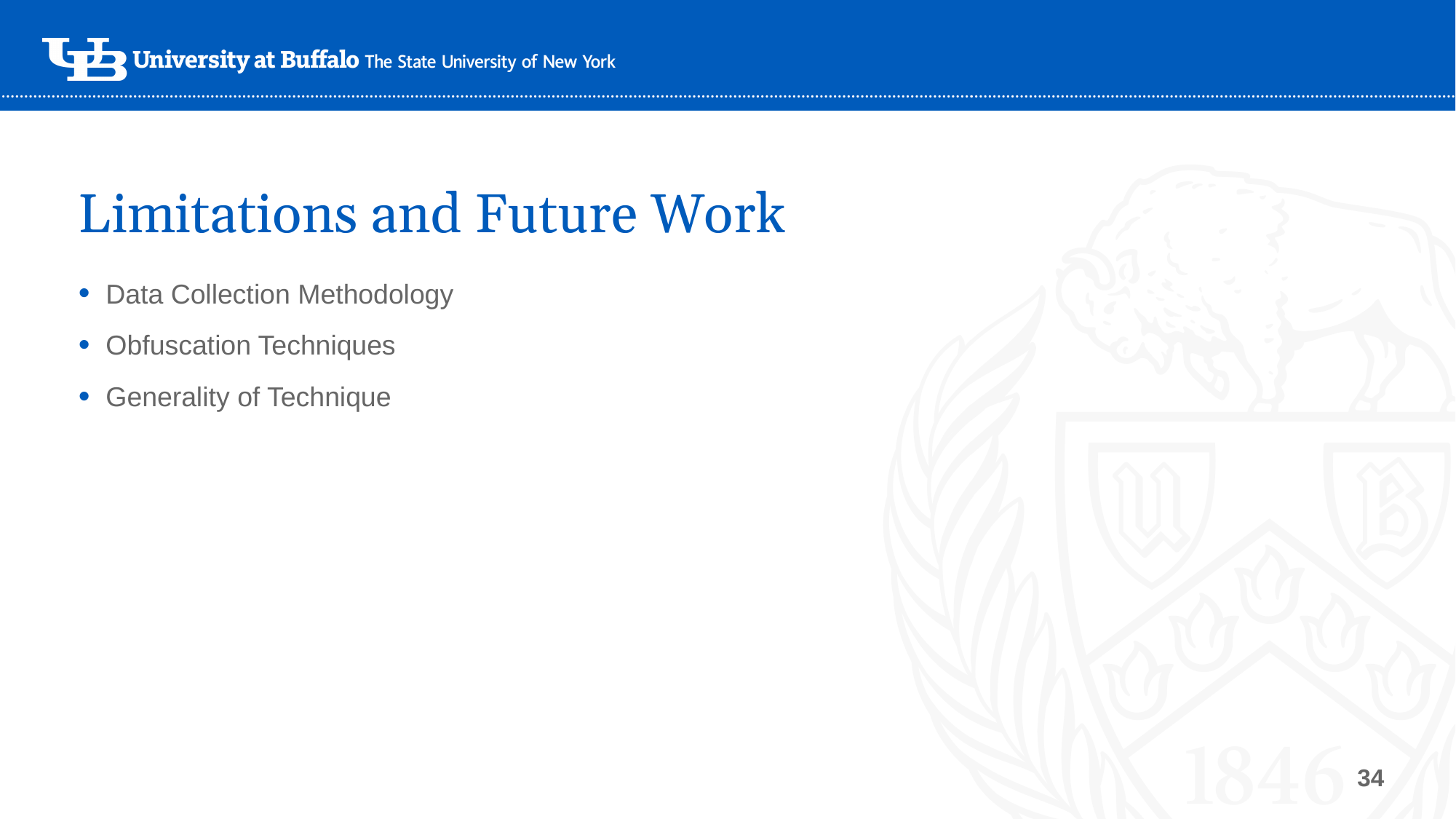

# Limitations and Future Work
Data Collection Methodology
Obfuscation Techniques
Generality of Technique

34